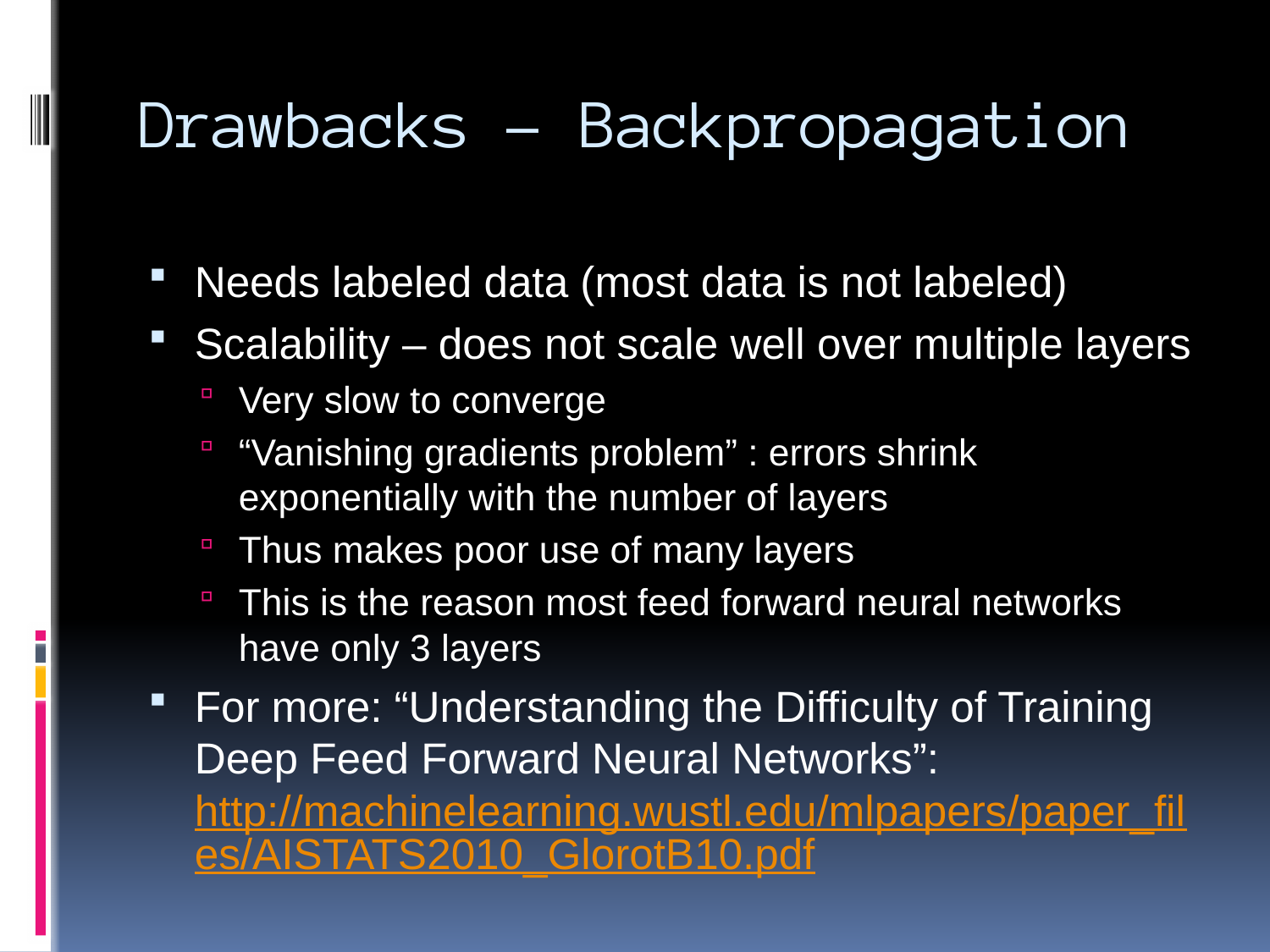

# Drawbacks - Backpropagation
Needs labeled data (most data is not labeled)
Scalability – does not scale well over multiple layers
Very slow to converge
“Vanishing gradients problem” : errors shrink exponentially with the number of layers
Thus makes poor use of many layers
This is the reason most feed forward neural networks have only 3 layers
For more: “Understanding the Difficulty of Training Deep Feed Forward Neural Networks”: http://machinelearning.wustl.edu/mlpapers/paper_files/AISTATS2010_GlorotB10.pdf